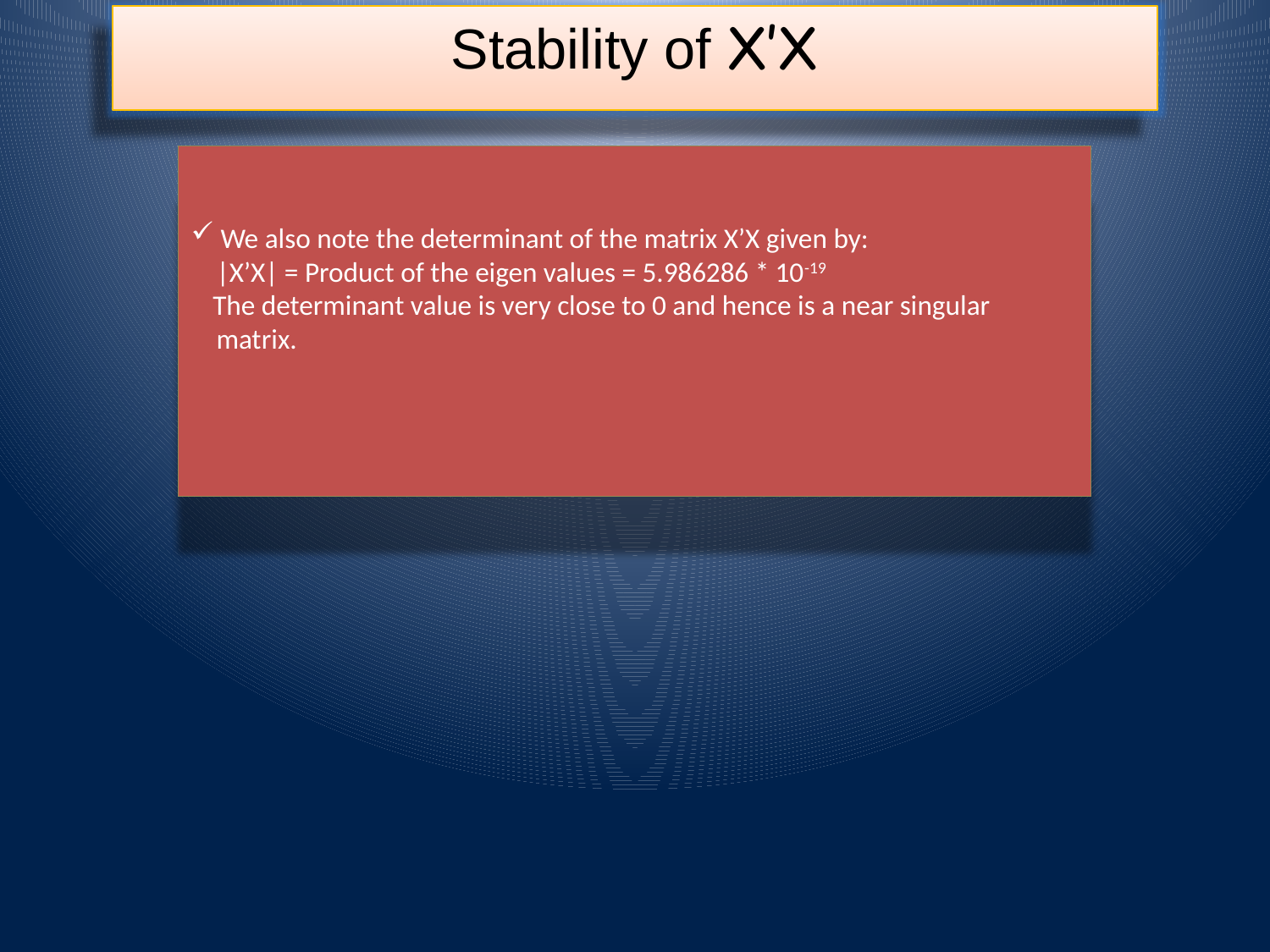

Stability of X’X

 We also note the determinant of the matrix X’X given by:
    |X’X| = Product of the eigen values = 5.986286 * 10-19
      The determinant value is very close to 0 and hence is a near singular
    matrix.